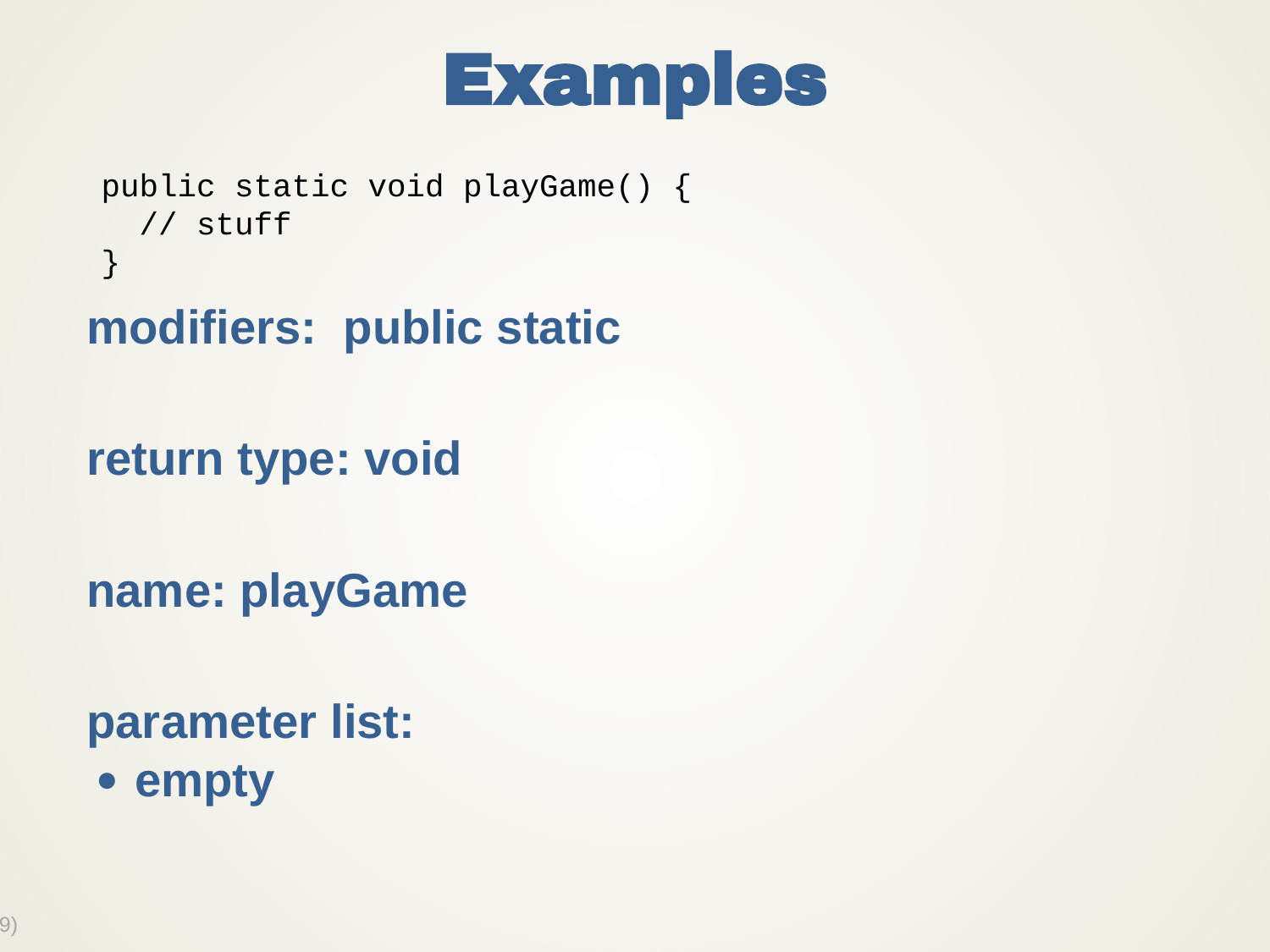

# Examples

modifiers:  public static

return type: void

name: playGame

parameter list:
empty

public static void playGame() {
  // stuff
}